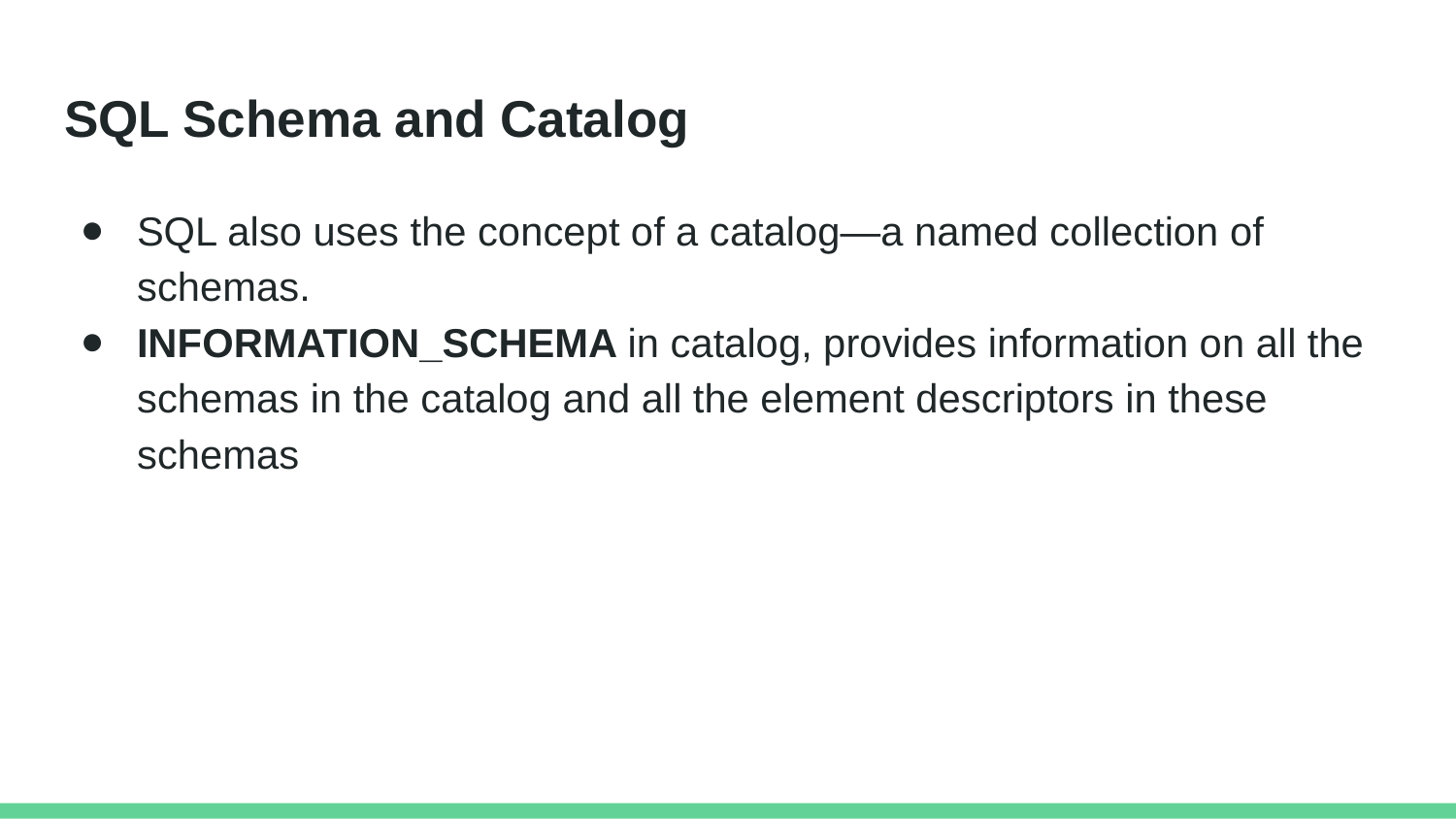

# SQL Schema and Catalog

SQL also uses the concept of a catalog—a named collection of schemas.
INFORMATION_SCHEMA in catalog, provides information on all the schemas in the catalog and all the element descriptors in these schemas